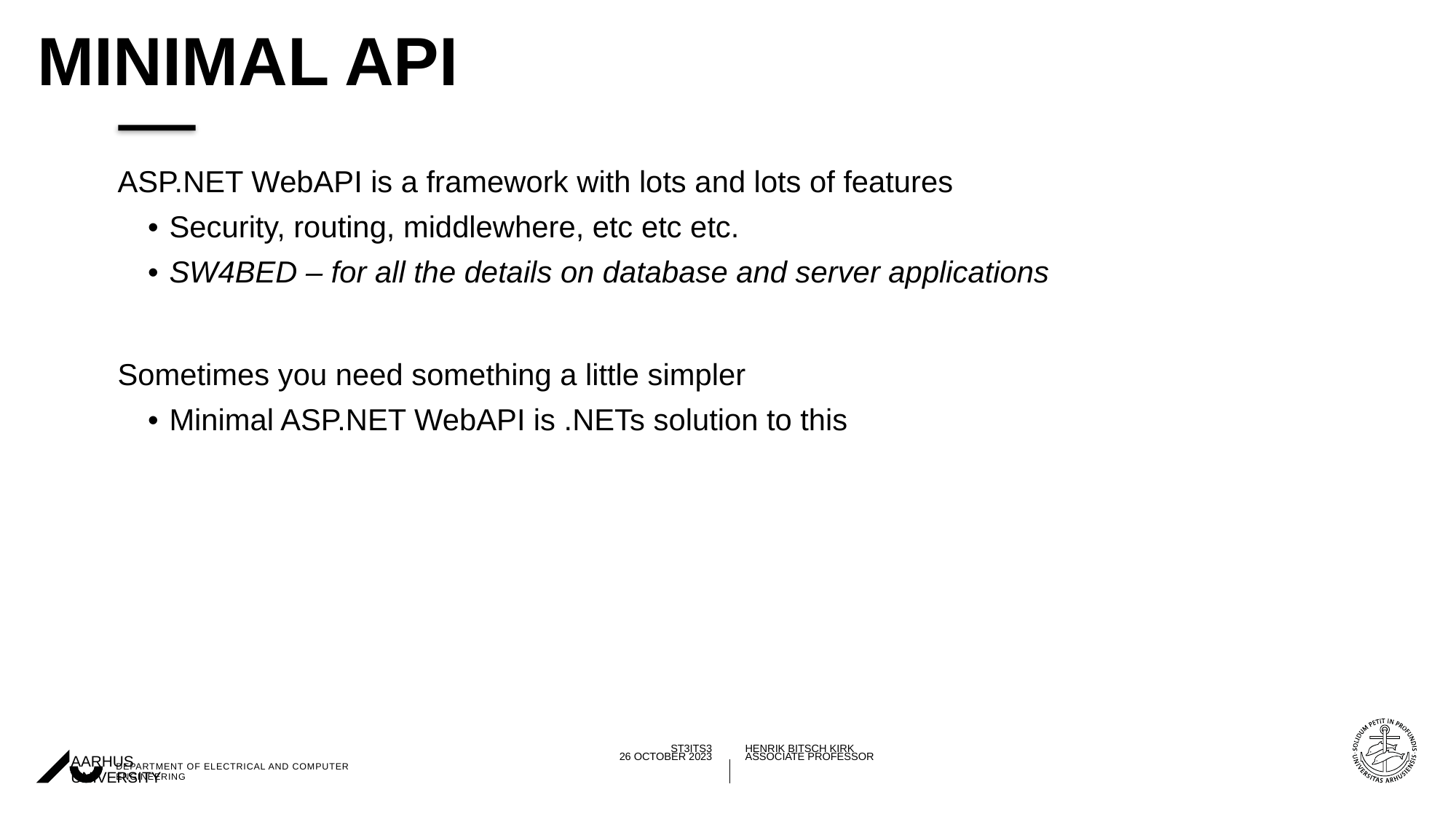

# Minimal API
ASP.NET WebAPI is a framework with lots and lots of features
Security, routing, middlewhere, etc etc etc.
SW4BED – for all the details on database and server applications

Sometimes you need something a little simpler
Minimal ASP.NET WebAPI is .NETs solution to this
03/11/202326/10/2023